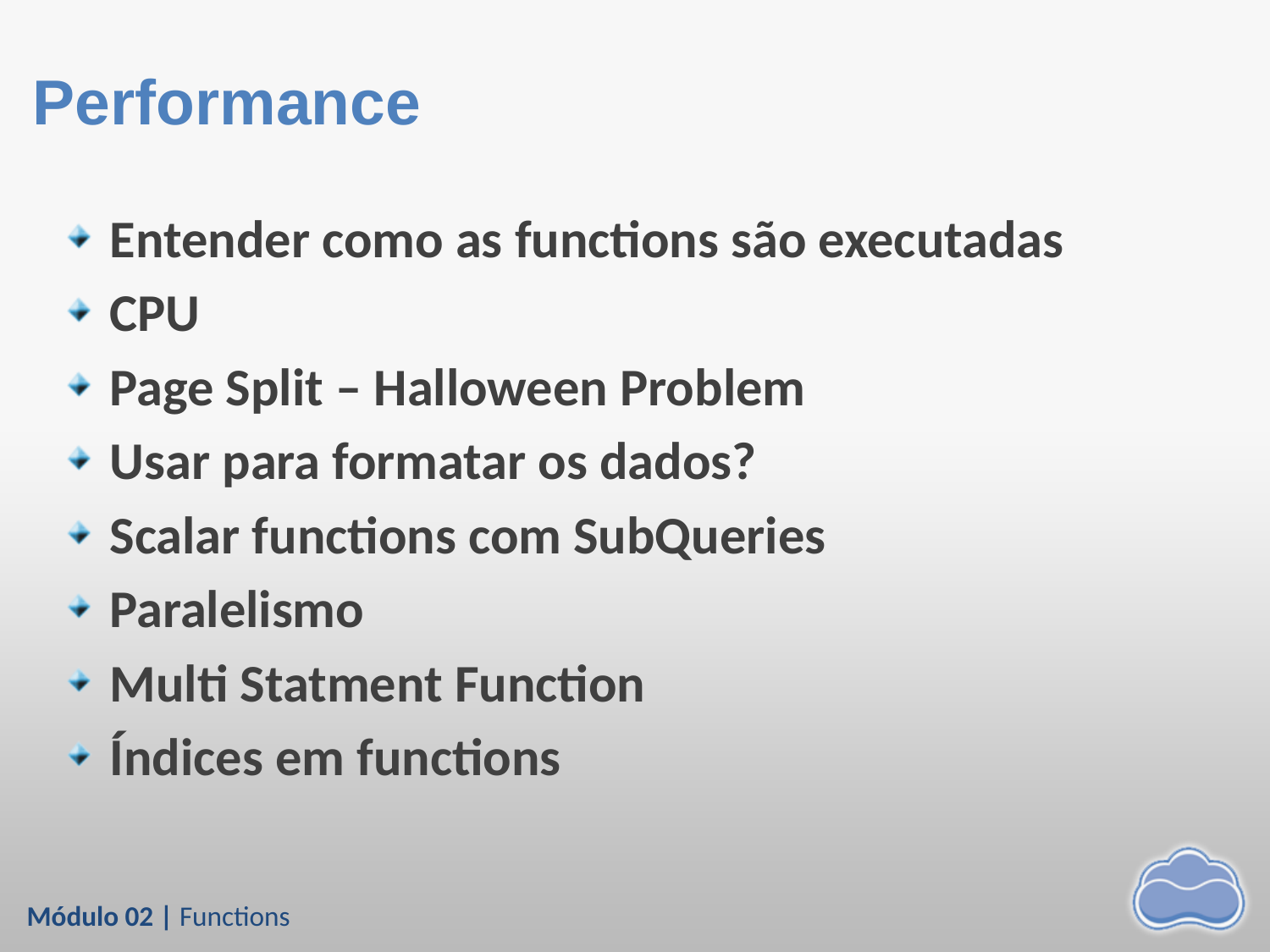

# Performance
Entender como as functions são executadas
CPU
Page Split – Halloween Problem
Usar para formatar os dados?
Scalar functions com SubQueries
Paralelismo
Multi Statment Function
Índices em functions